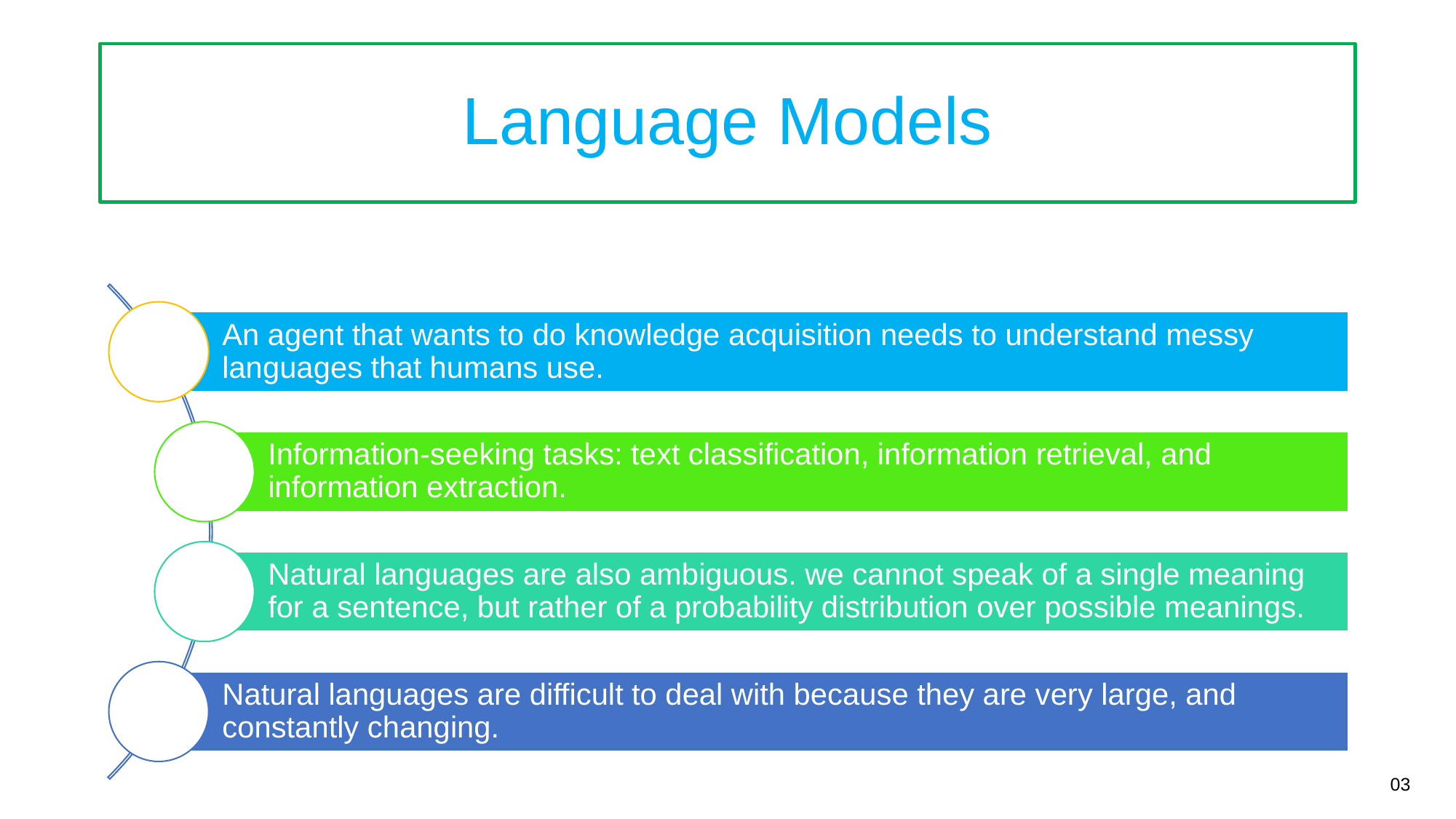

Language Models
An agent that wants to do knowledge acquisition needs to understand messy languages that humans use.
Information-seeking tasks: text classification, information retrieval, and information extraction.
Natural languages are also ambiguous. we cannot speak of a single meaning for a sentence, but rather of a probability distribution over possible meanings.
Natural languages are difficult to deal with because they are very large, and constantly changing.
03